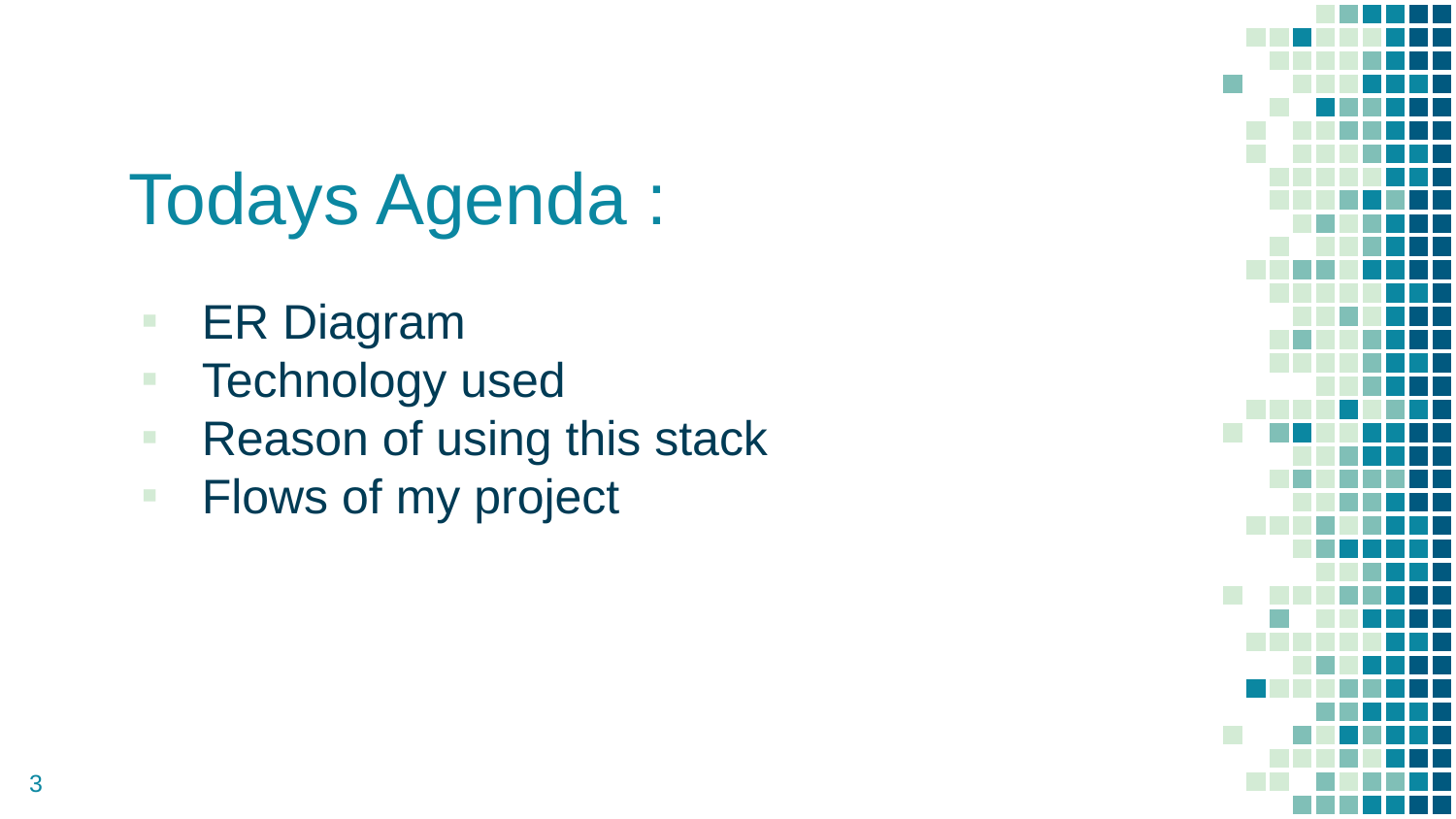

# Todays Agenda :
ER Diagram
Technology used
Reason of using this stack
Flows of my project
3